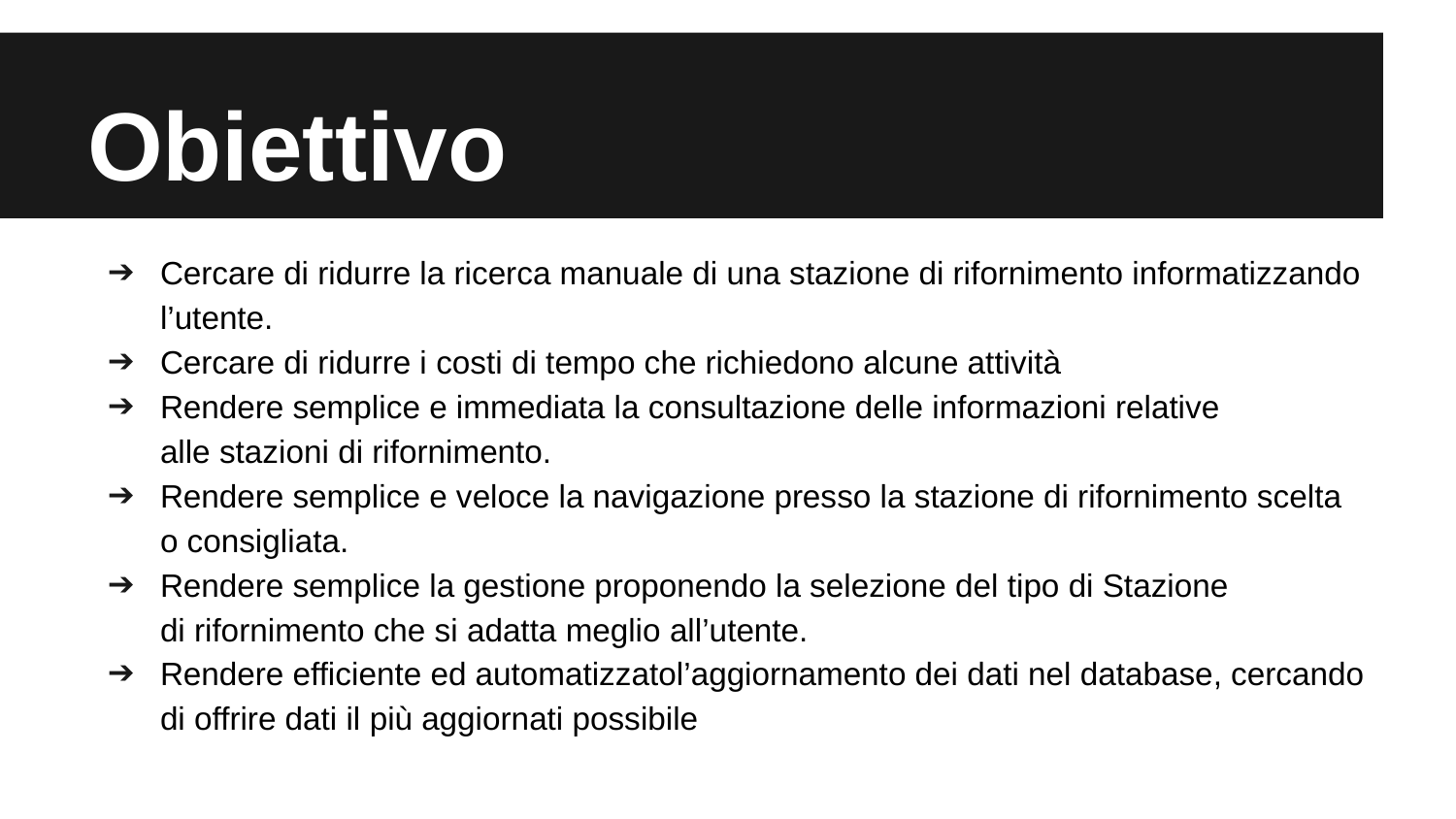

# Obiettivo
Cercare di ridurre la ricerca manuale di una stazione di rifornimento informatizzando l’utente.
Cercare di ridurre i costi di tempo che richiedono alcune attività
Rendere semplice e immediata la consultazione delle informazioni relative
alle stazioni di rifornimento.
Rendere semplice e veloce la navigazione presso la stazione di rifornimento scelta o consigliata.
Rendere semplice la gestione proponendo la selezione del tipo di Stazione
di rifornimento che si adatta meglio all’utente.
Rendere efficiente ed automatizzatol’aggiornamento dei dati nel database, cercando di offrire dati il più aggiornati possibile